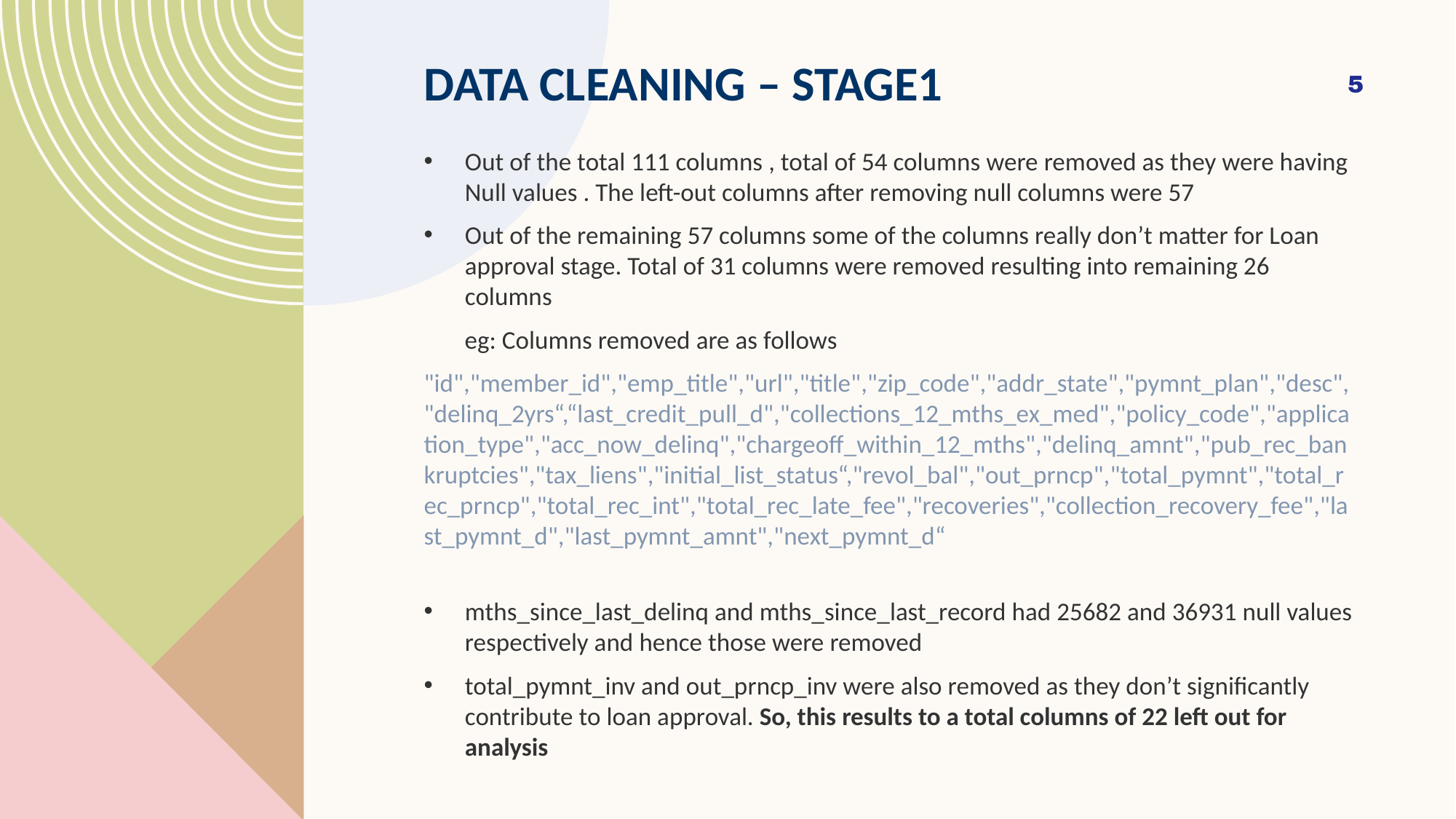

# DATA CLEANING – STAGE1
5
Out of the total 111 columns , total of 54 columns were removed as they were having Null values . The left-out columns after removing null columns were 57
Out of the remaining 57 columns some of the columns really don’t matter for Loan approval stage. Total of 31 columns were removed resulting into remaining 26 columns
       eg: Columns removed are as follows
"id","member_id","emp_title","url","title","zip_code","addr_state","pymnt_plan","desc","delinq_2yrs“,“last_credit_pull_d","collections_12_mths_ex_med","policy_code","application_type","acc_now_delinq","chargeoff_within_12_mths","delinq_amnt","pub_rec_bankruptcies","tax_liens","initial_list_status“,"revol_bal","out_prncp","total_pymnt","total_rec_prncp","total_rec_int","total_rec_late_fee","recoveries","collection_recovery_fee","last_pymnt_d","last_pymnt_amnt","next_pymnt_d“

mths_since_last_delinq and mths_since_last_record had 25682 and 36931 null values respectively and hence those were removed
total_pymnt_inv and out_prncp_inv were also removed as they don’t significantly contribute to loan approval. So, this results to a total columns of 22 left out for analysis